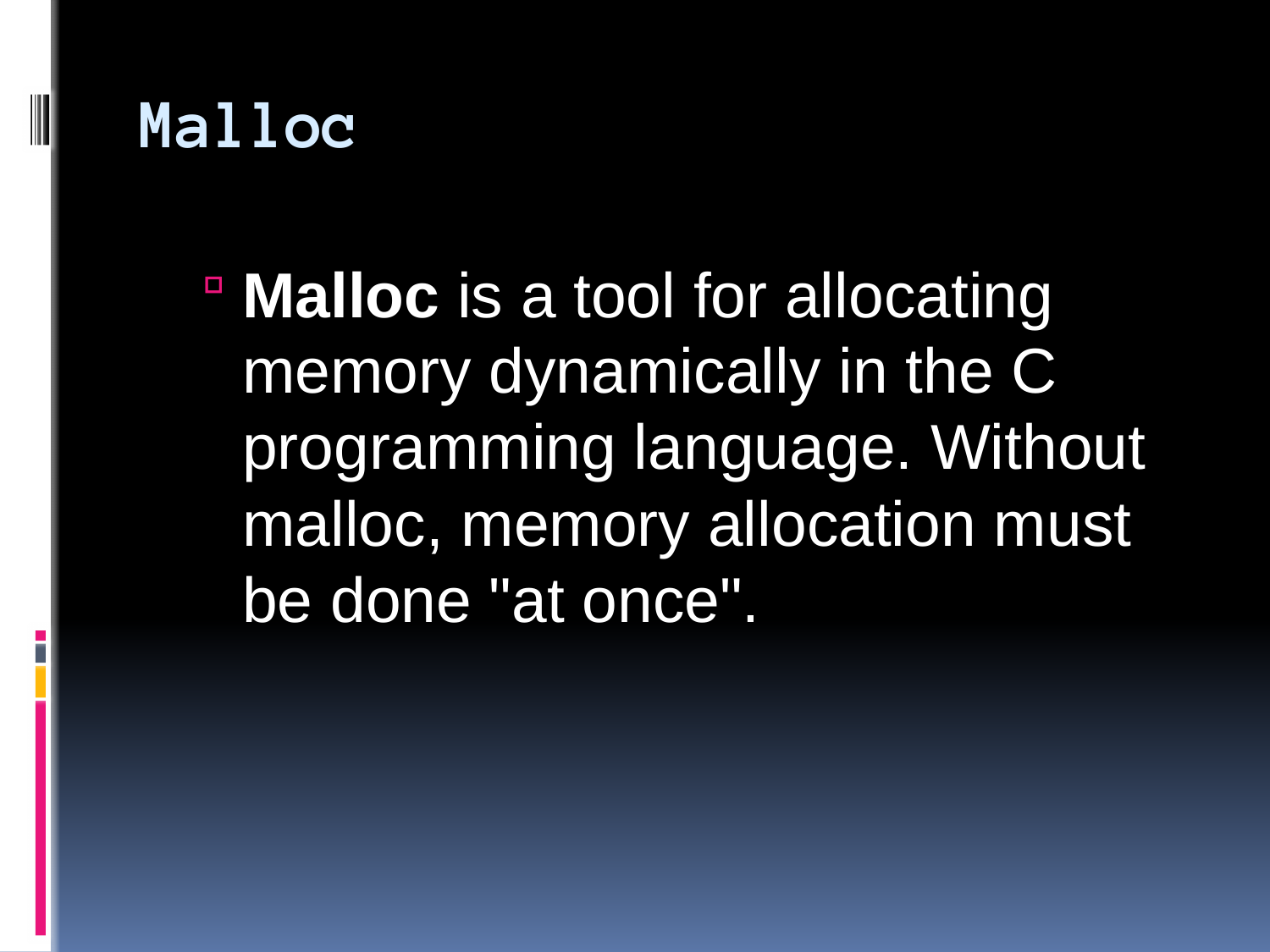

# Malloc
Malloc is a tool for allocating memory dynamically in the C programming language. Without malloc, memory allocation must be done "at once".